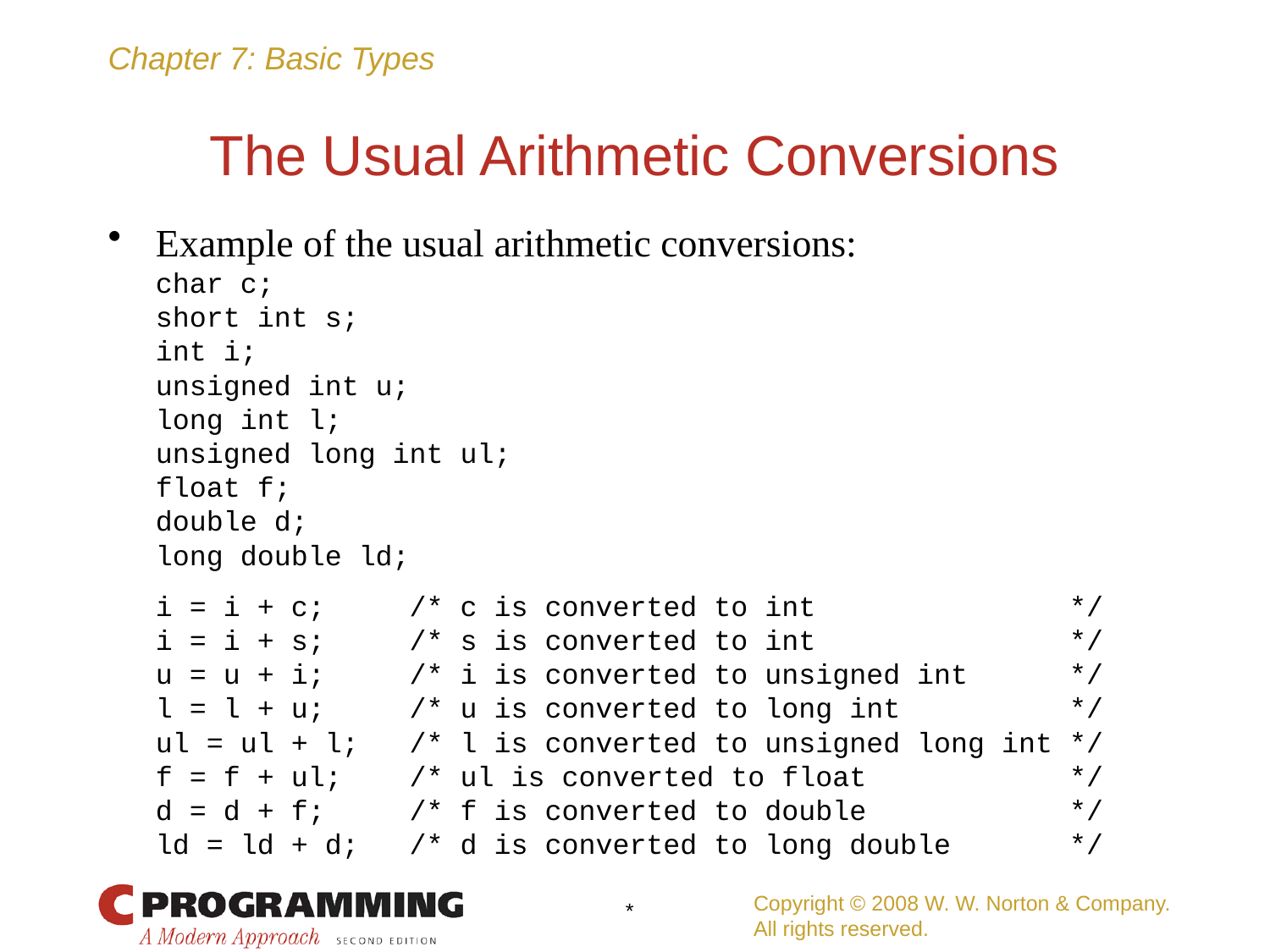

# The Usual Arithmetic Conversions
Example of the usual arithmetic conversions:
	char c;
	short int s;
	int i;
	unsigned int u;
	long int l;
	unsigned long int ul;
	float f;
	double d;
	long double ld;

	i = i + c;     /* c is converted to int               */
	i = i + s;     /* s is converted to int               */
	u = u + i;     /* i is converted to unsigned int      */
	l = l + u;     /* u is converted to long int          */
	ul = ul + l;   /* l is converted to unsigned long int */
	f = f + ul;    /* ul is converted to float            */
	d = d + f;     /* f is converted to double            */
	ld = ld + d;   /* d is converted to long double       */

Copyright © 2008 W. W. Norton & Company.
All rights reserved.
*